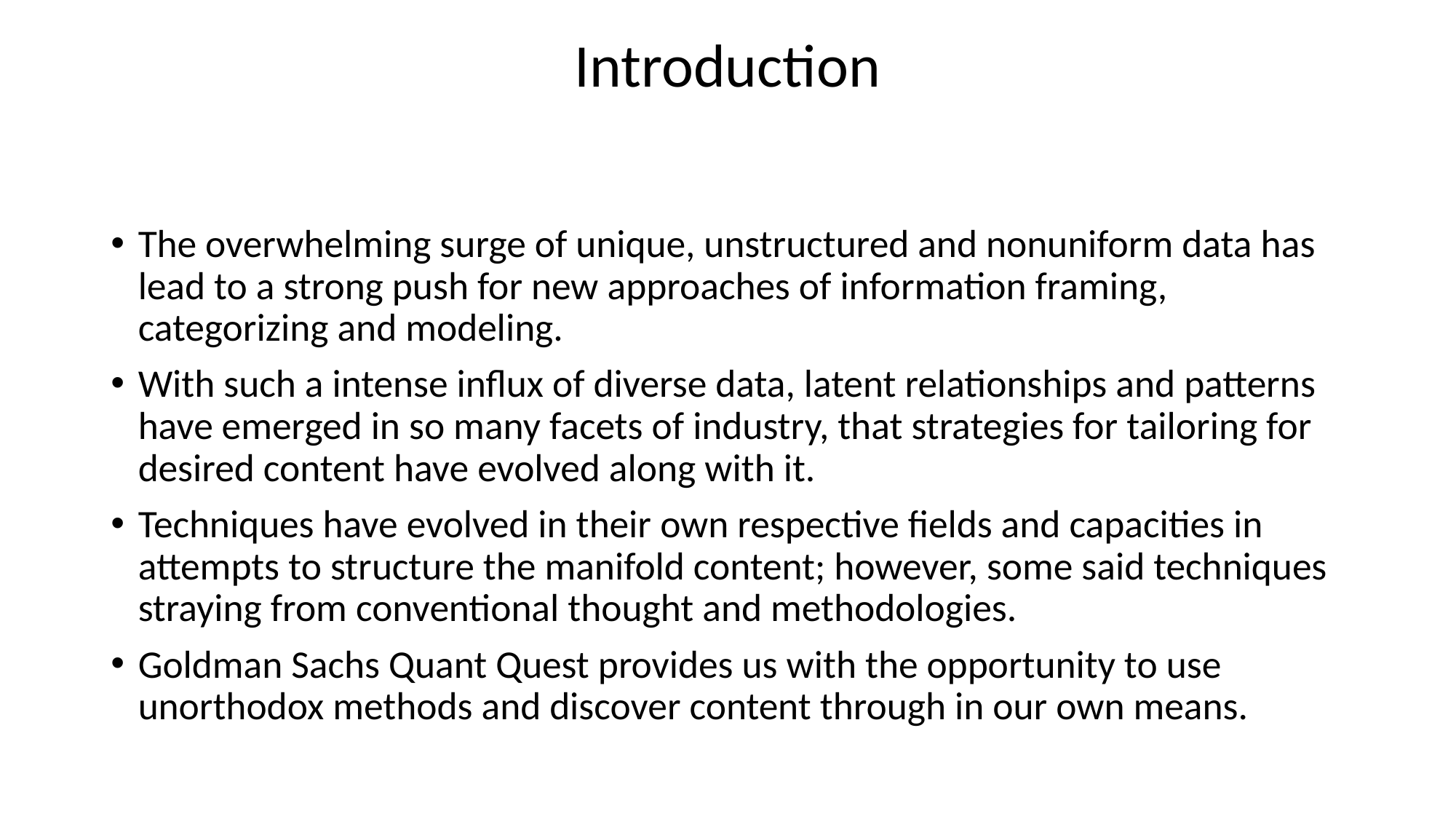

# Introduction
The overwhelming surge of unique, unstructured and nonuniform data has lead to a strong push for new approaches of information framing, categorizing and modeling.
With such a intense influx of diverse data, latent relationships and patterns have emerged in so many facets of industry, that strategies for tailoring for desired content have evolved along with it.
Techniques have evolved in their own respective fields and capacities in attempts to structure the manifold content; however, some said techniques straying from conventional thought and methodologies.
Goldman Sachs Quant Quest provides us with the opportunity to use unorthodox methods and discover content through in our own means.